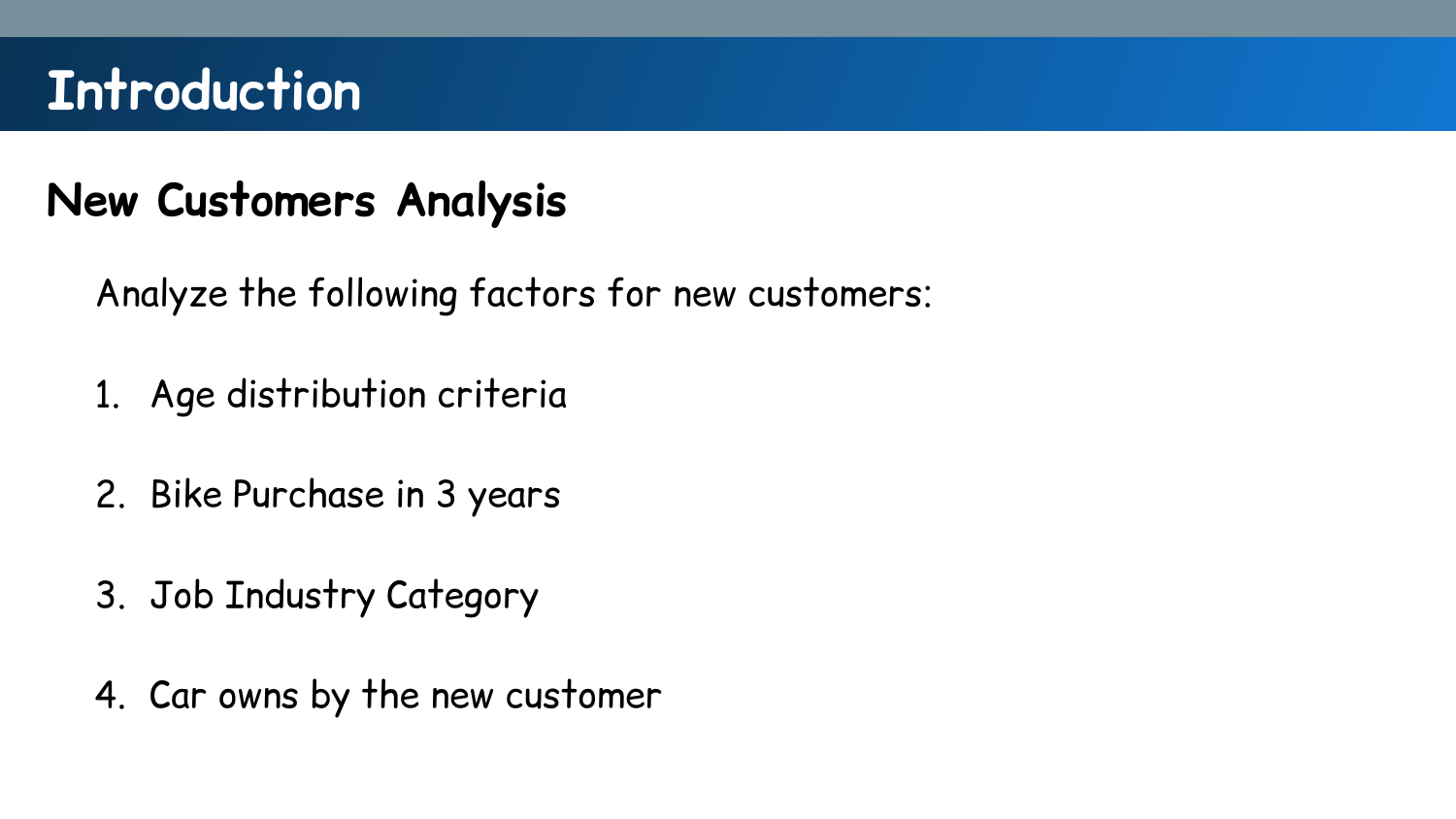

Introduction
New Customers Analysis
Analyze the following factors for new customers:

Age distribution criteria

Bike Purchase in 3 years

Job Industry Category

Car owns by the new customer